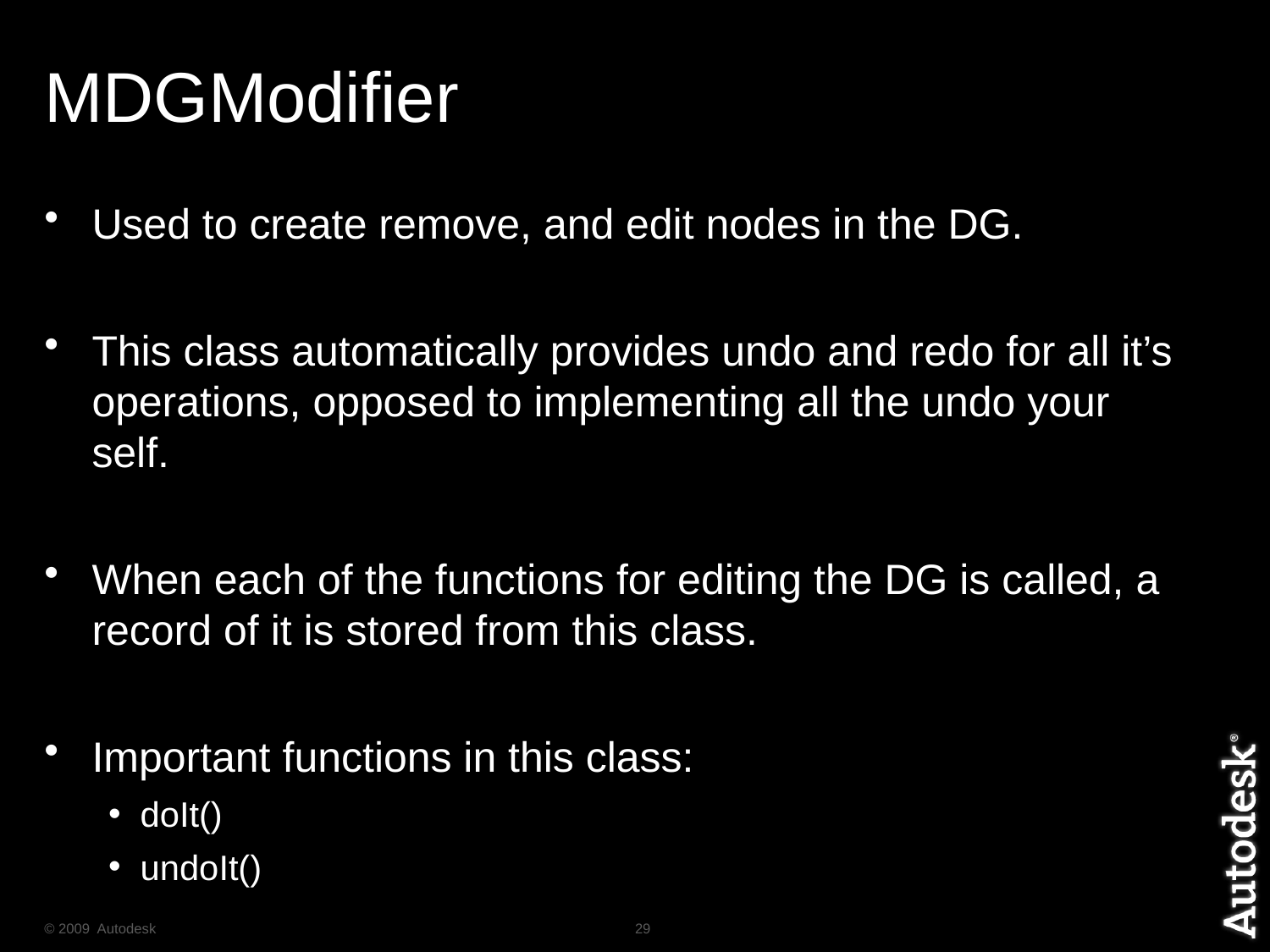

# MDGModifier
Used to create remove, and edit nodes in the DG.

This class automatically provides undo and redo for all it’s operations, opposed to implementing all the undo your self.

When each of the functions for editing the DG is called, a record of it is stored from this class.

Important functions in this class:
doIt()
undoIt()